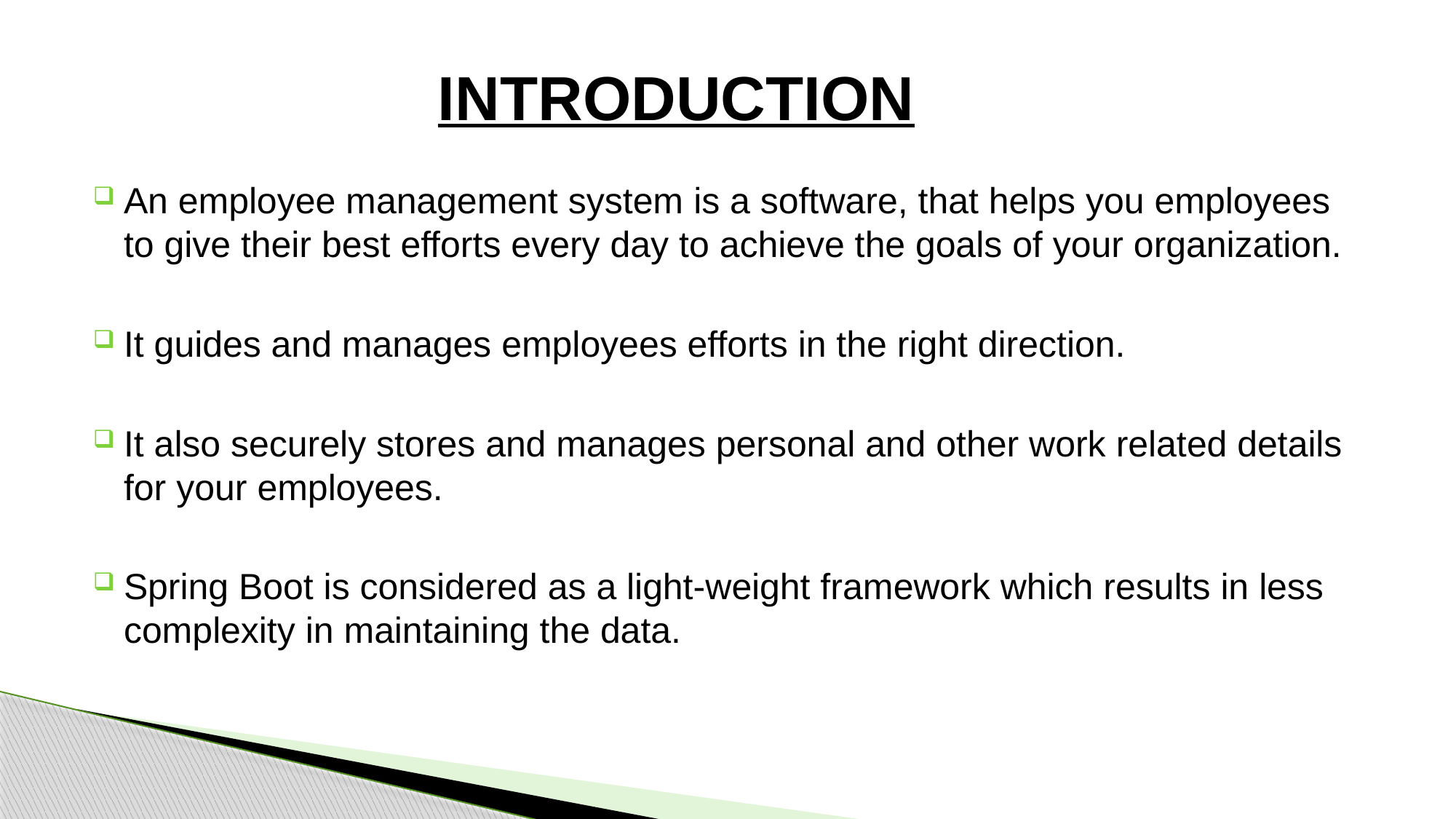

# INTRODUCTION
An employee management system is a software, that helps you employees to give their best efforts every day to achieve the goals of your organization.

It guides and manages employees efforts in the right direction.

It also securely stores and manages personal and other work related details for your employees.

Spring Boot is considered as a light-weight framework which results in less complexity in maintaining the data.